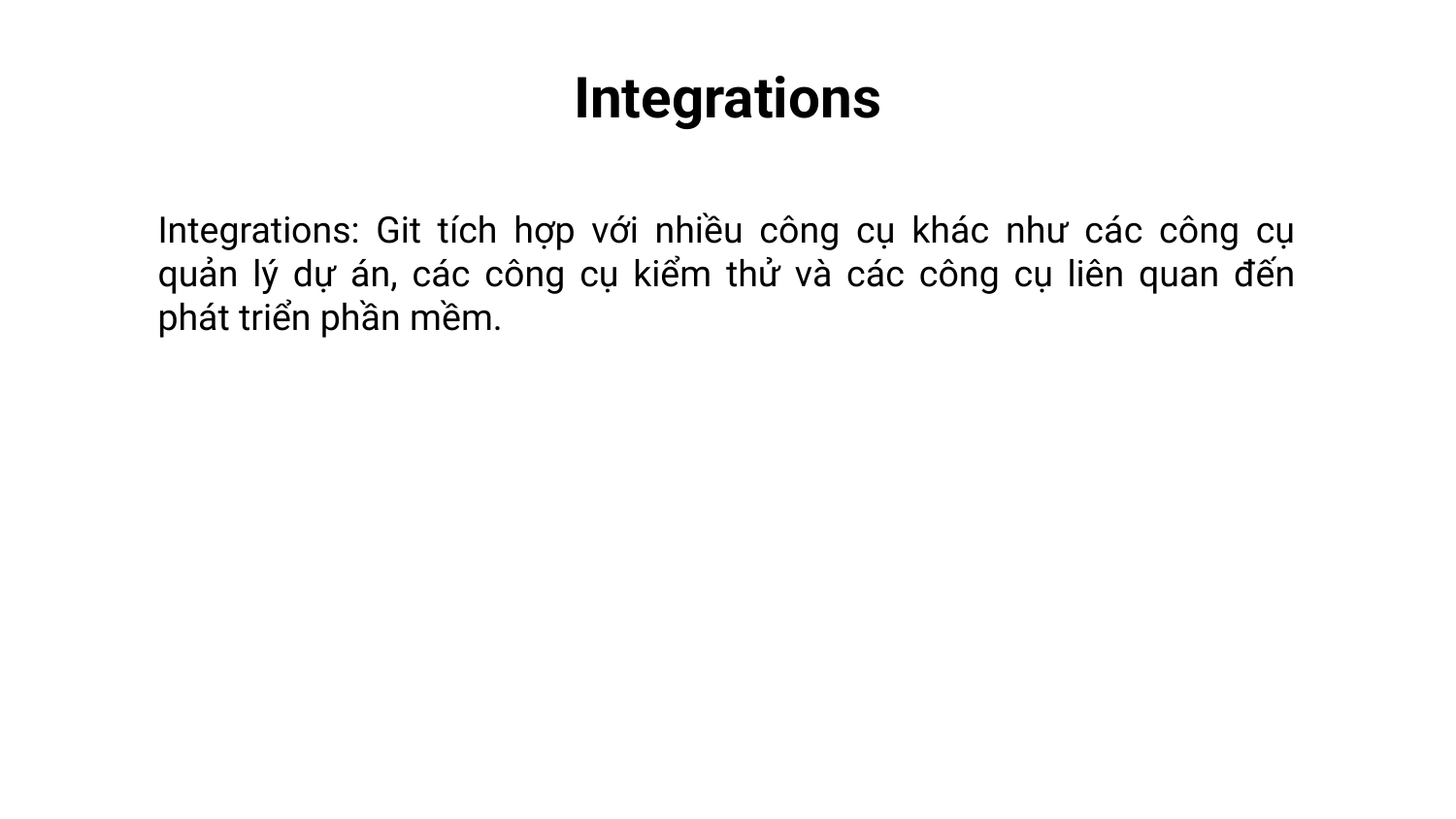

Integrations
Integrations: Git tích hợp với nhiều công cụ khác như các công cụ quản lý dự án, các công cụ kiểm thử và các công cụ liên quan đến phát triển phần mềm.